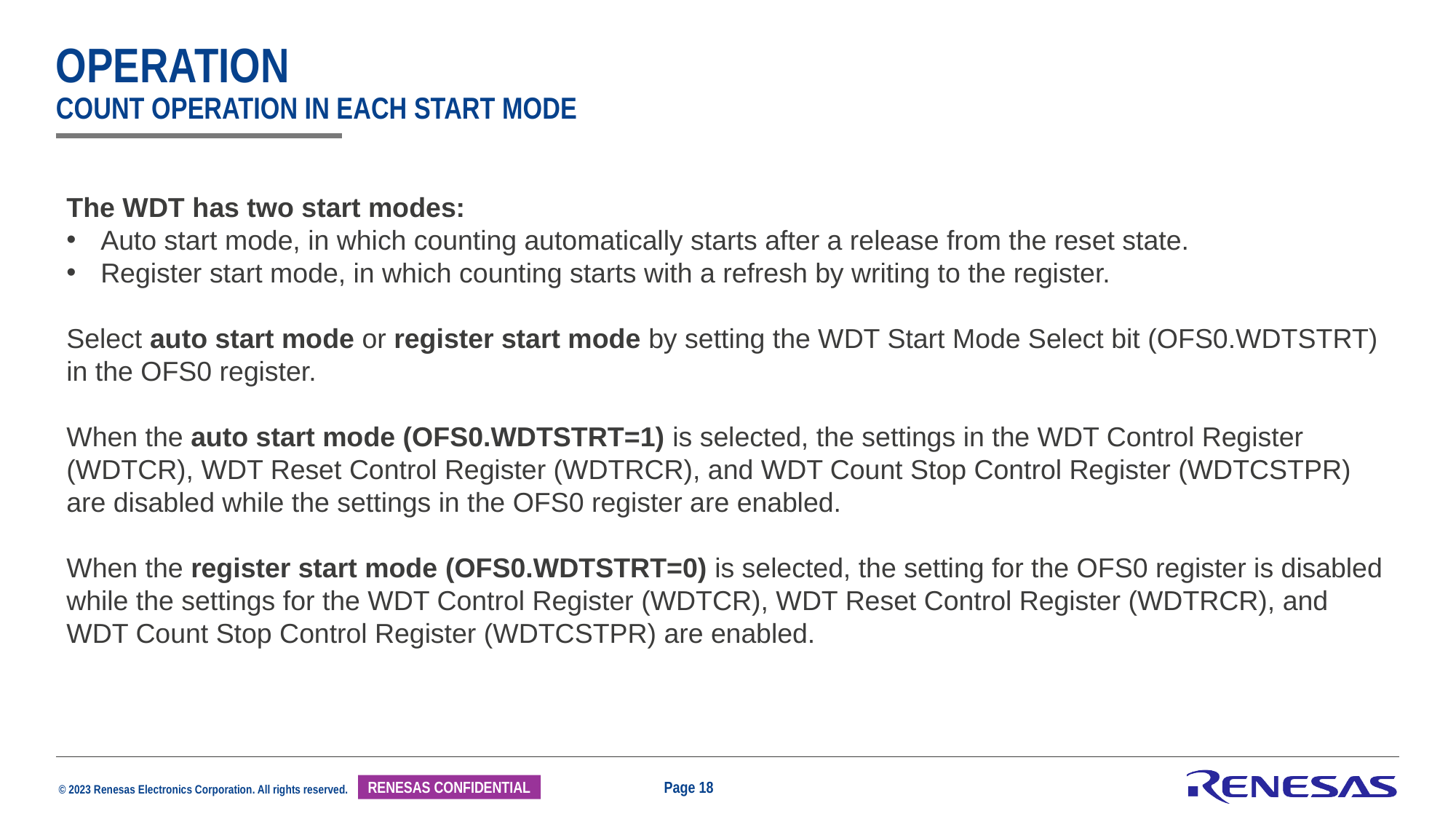

# operation count operation in each start mode
The WDT has two start modes:
Auto start mode, in which counting automatically starts after a release from the reset state.
Register start mode, in which counting starts with a refresh by writing to the register.

Select auto start mode or register start mode by setting the WDT Start Mode Select bit (OFS0.WDTSTRT) in the OFS0 register.

When the auto start mode (OFS0.WDTSTRT=1) is selected, the settings in the WDT Control Register (WDTCR), WDT Reset Control Register (WDTRCR), and WDT Count Stop Control Register (WDTCSTPR) are disabled while the settings in the OFS0 register are enabled.

When the register start mode (OFS0.WDTSTRT=0) is selected, the setting for the OFS0 register is disabled while the settings for the WDT Control Register (WDTCR), WDT Reset Control Register (WDTRCR), and WDT Count Stop Control Register (WDTCSTPR) are enabled.